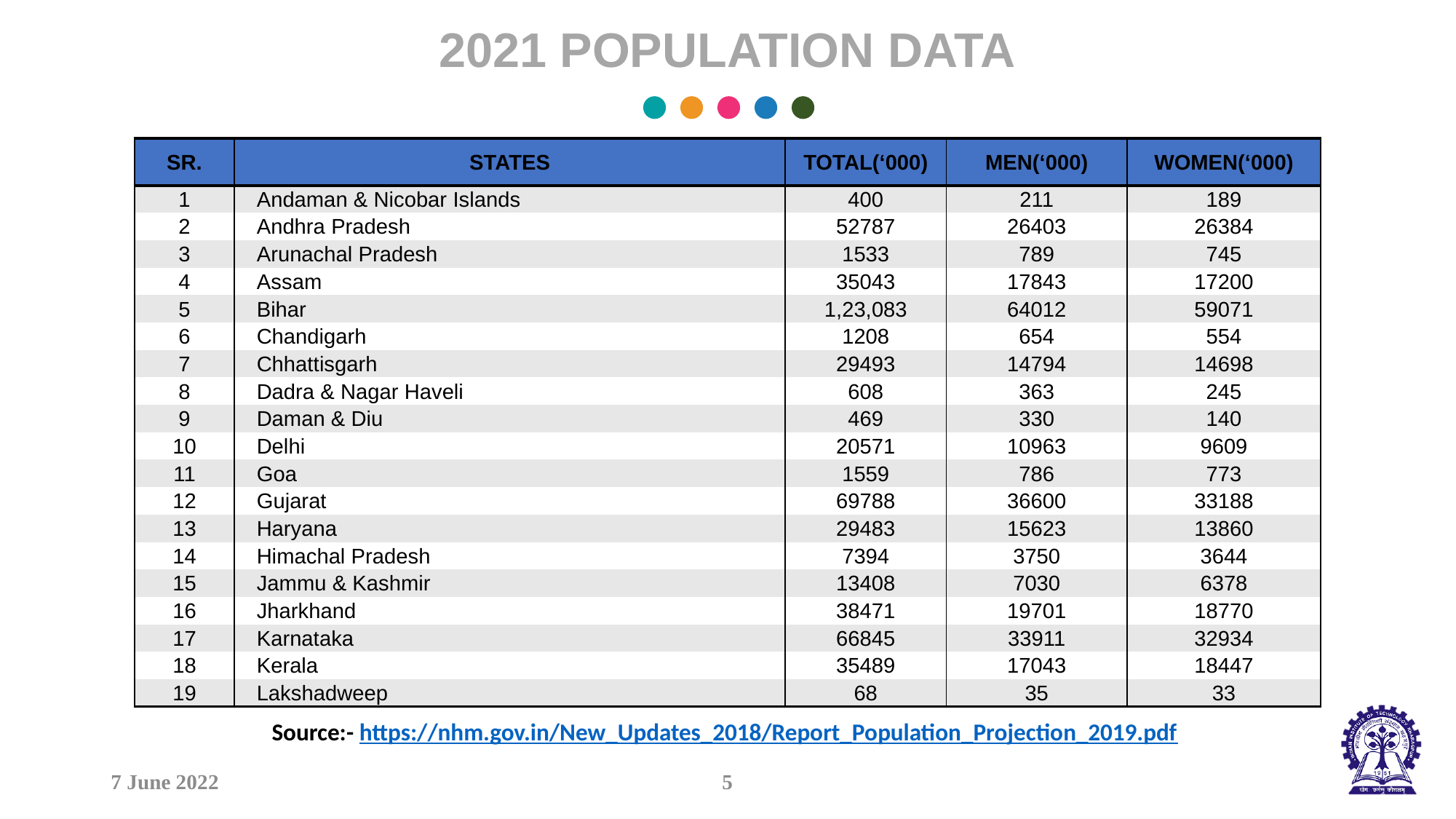

# 2021 POPULATION DATA
| SR. | STATES | TOTAL(‘000) | MEN(‘000) | WOMEN(‘000) |
| --- | --- | --- | --- | --- |
| 1 | Andaman & Nicobar Islands | 400 | 211 | 189 |
| 2 | Andhra Pradesh | 52787 | 26403 | 26384 |
| 3 | Arunachal Pradesh | 1533 | 789 | 745 |
| 4 | Assam | 35043 | 17843 | 17200 |
| 5 | Bihar | 1,23,083 | 64012 | 59071 |
| 6 | Chandigarh | 1208 | 654 | 554 |
| 7 | Chhattisgarh | 29493 | 14794 | 14698 |
| 8 | Dadra & Nagar Haveli | 608 | 363 | 245 |
| 9 | Daman & Diu | 469 | 330 | 140 |
| 10 | Delhi | 20571 | 10963 | 9609 |
| 11 | Goa | 1559 | 786 | 773 |
| 12 | Gujarat | 69788 | 36600 | 33188 |
| 13 | Haryana | 29483 | 15623 | 13860 |
| 14 | Himachal Pradesh | 7394 | 3750 | 3644 |
| 15 | Jammu & Kashmir | 13408 | 7030 | 6378 |
| 16 | Jharkhand | 38471 | 19701 | 18770 |
| 17 | Karnataka | 66845 | 33911 | 32934 |
| 18 | Kerala | 35489 | 17043 | 18447 |
| 19 | Lakshadweep | 68 | 35 | 33 |
Source:- https://nhm.gov.in/New_Updates_2018/Report_Population_Projection_2019.pdf
5
7 June 2022